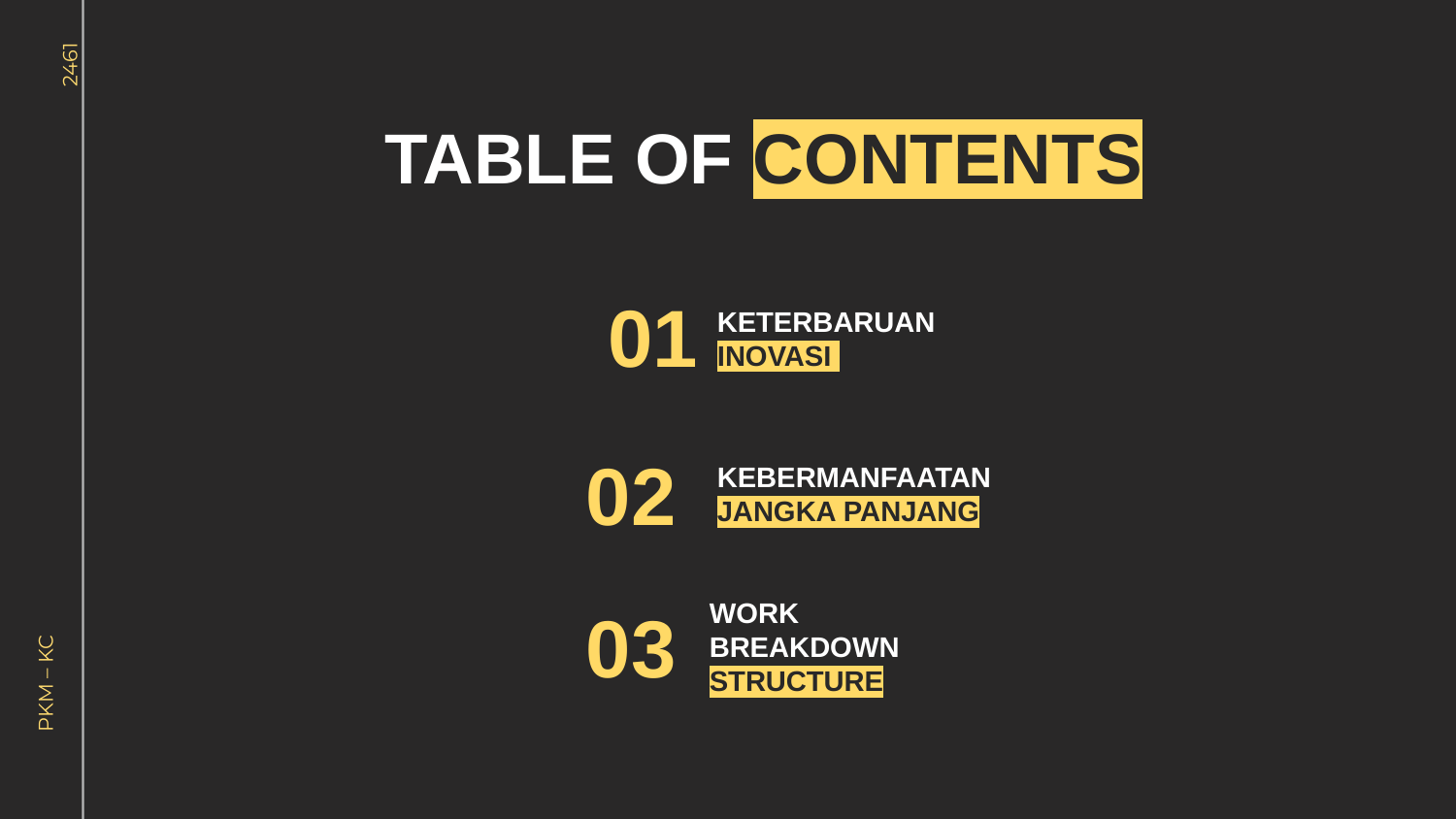

TABLE OF CONTENTS
KETERBARUAN
INOVASI
01
PKM – KC		               		                     2461
KEBERMANFAATAN
JANGKA PANJANG
02
WORK BREAKDOWN STRUCTURE
03